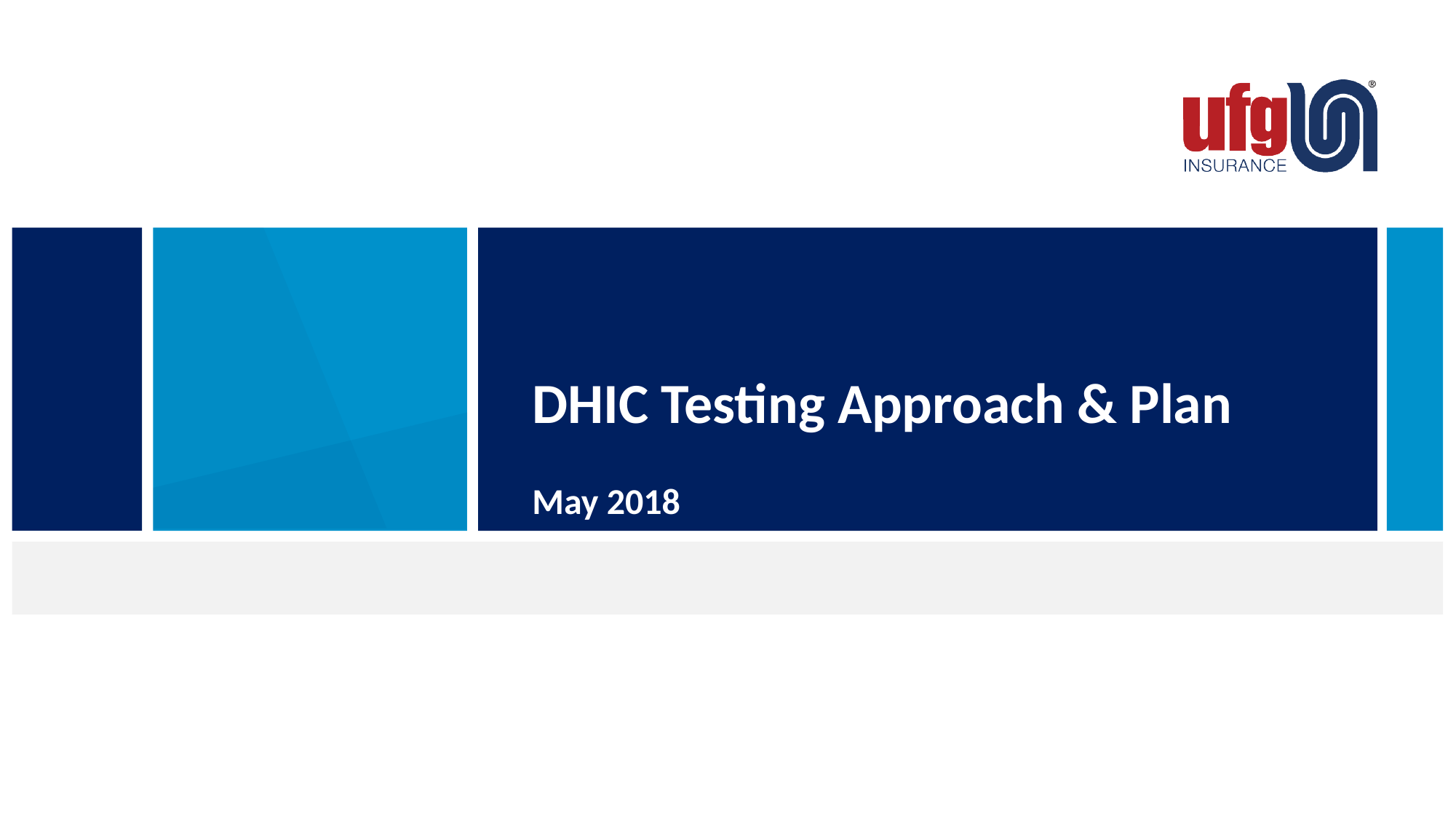

# DHIC Testing Approach & Plan May 2018